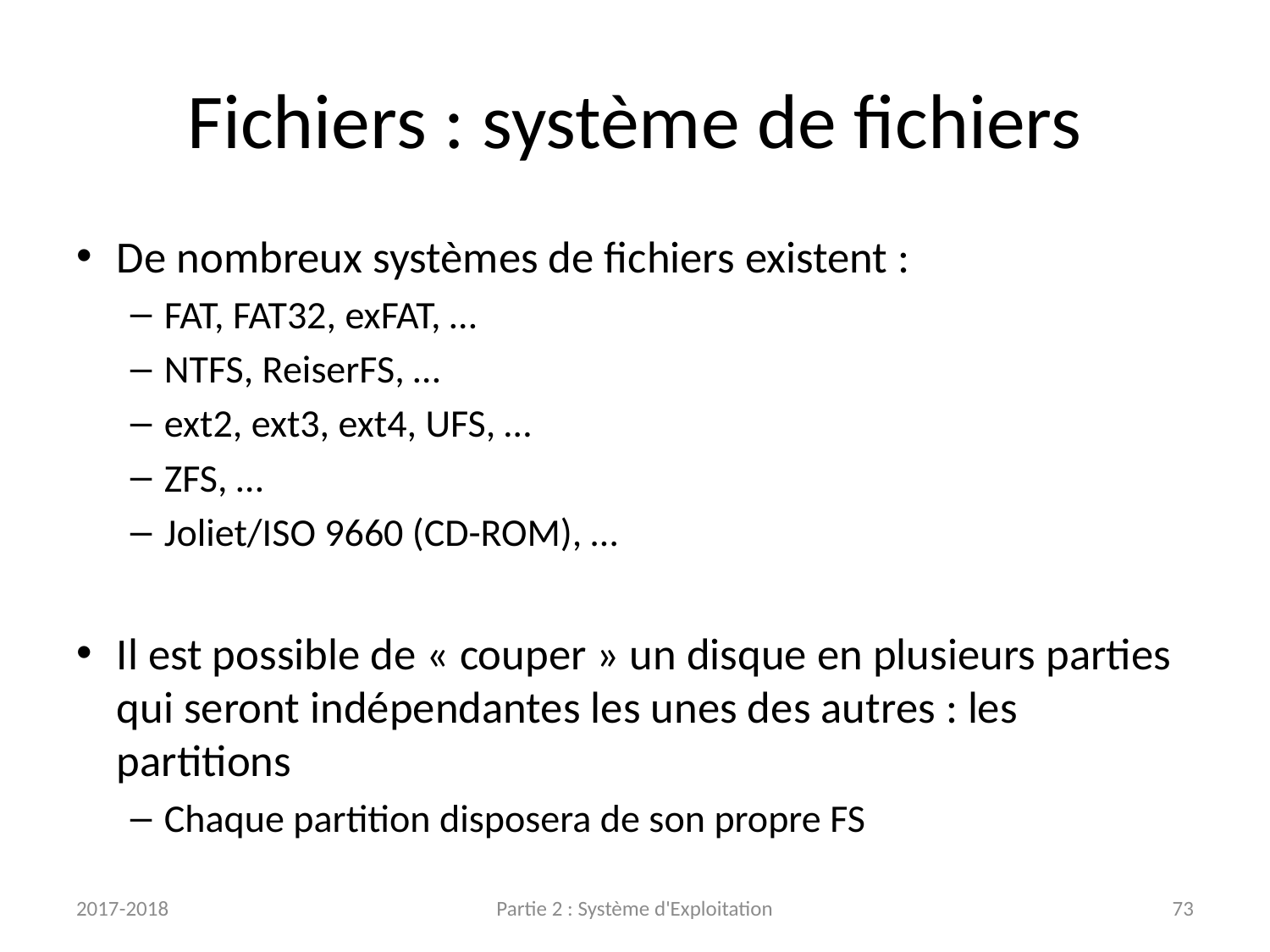

# Fichiers : système de fichiers
De nombreux systèmes de fichiers existent :
FAT, FAT32, exFAT, …
NTFS, ReiserFS, …
ext2, ext3, ext4, UFS, …
ZFS, …
Joliet/ISO 9660 (CD-ROM), …

Il est possible de « couper » un disque en plusieurs parties qui seront indépendantes les unes des autres : les partitions
Chaque partition disposera de son propre FS
2017-2018
Partie 2 : Système d'Exploitation
73